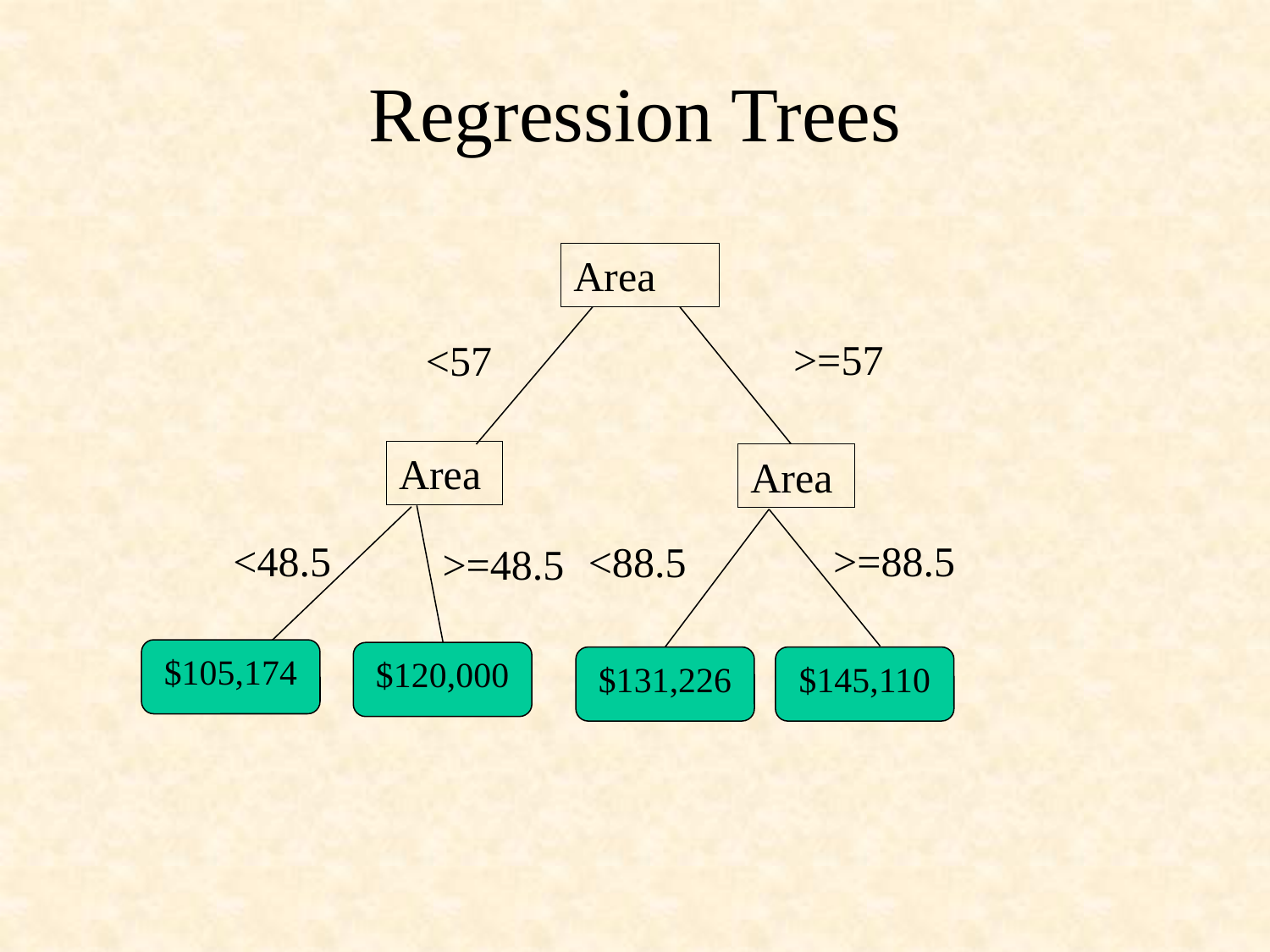

# Regression Trees
Area
>=57
<57
Area
Area
<48.5
>=88.5
<88.5
>=48.5
$105,174
$120,000
$131,226
$145,110